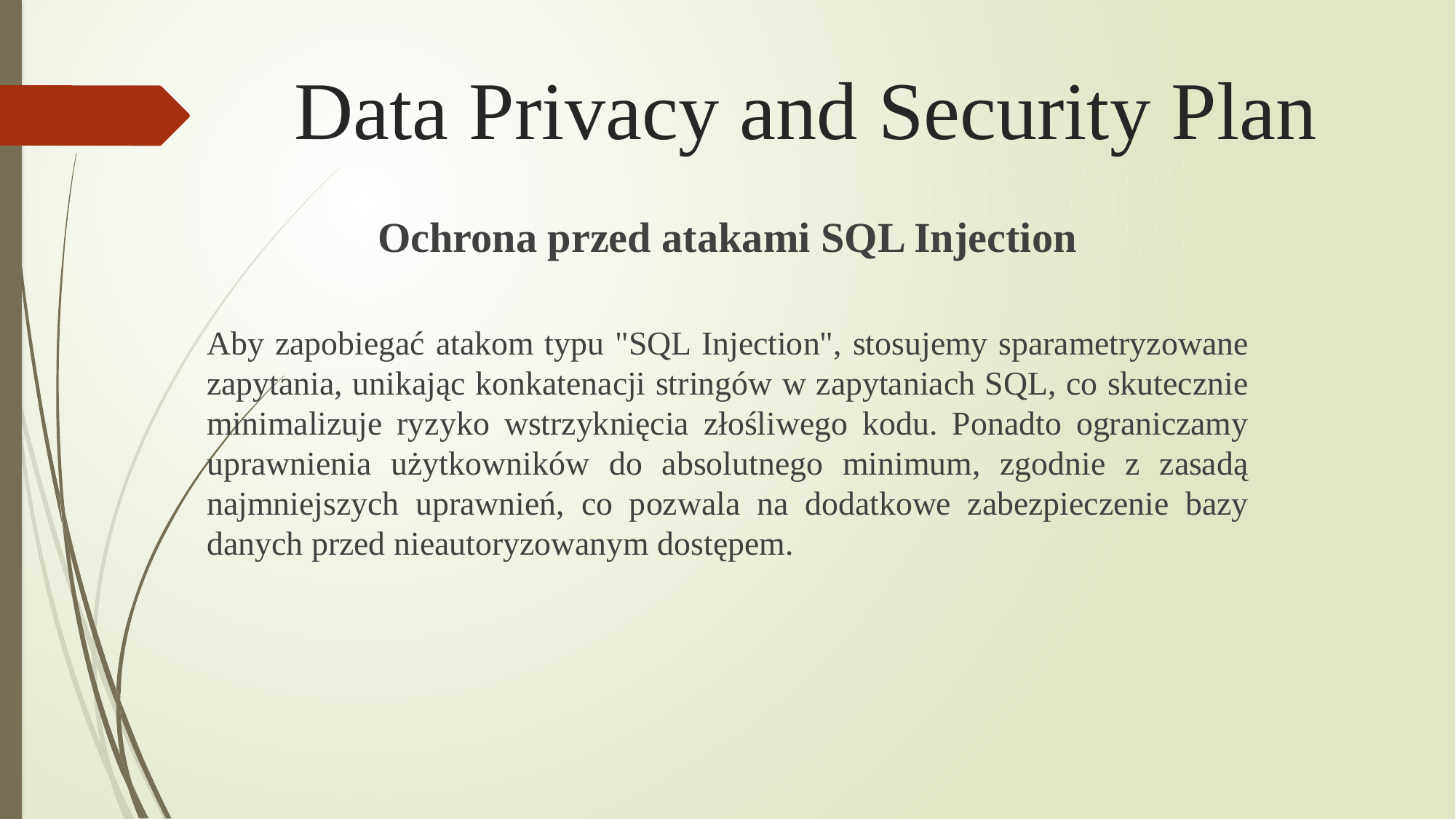

# Data Privacy and Security Plan
Ochrona przed atakami SQL Injection

Aby zapobiegać atakom typu "SQL Injection", stosujemy sparametryzowane zapytania, unikając konkatenacji stringów w zapytaniach SQL, co skutecznie minimalizuje ryzyko wstrzyknięcia złośliwego kodu. Ponadto ograniczamy uprawnienia użytkowników do absolutnego minimum, zgodnie z zasadą najmniejszych uprawnień, co pozwala na dodatkowe zabezpieczenie bazy danych przed nieautoryzowanym dostępem.